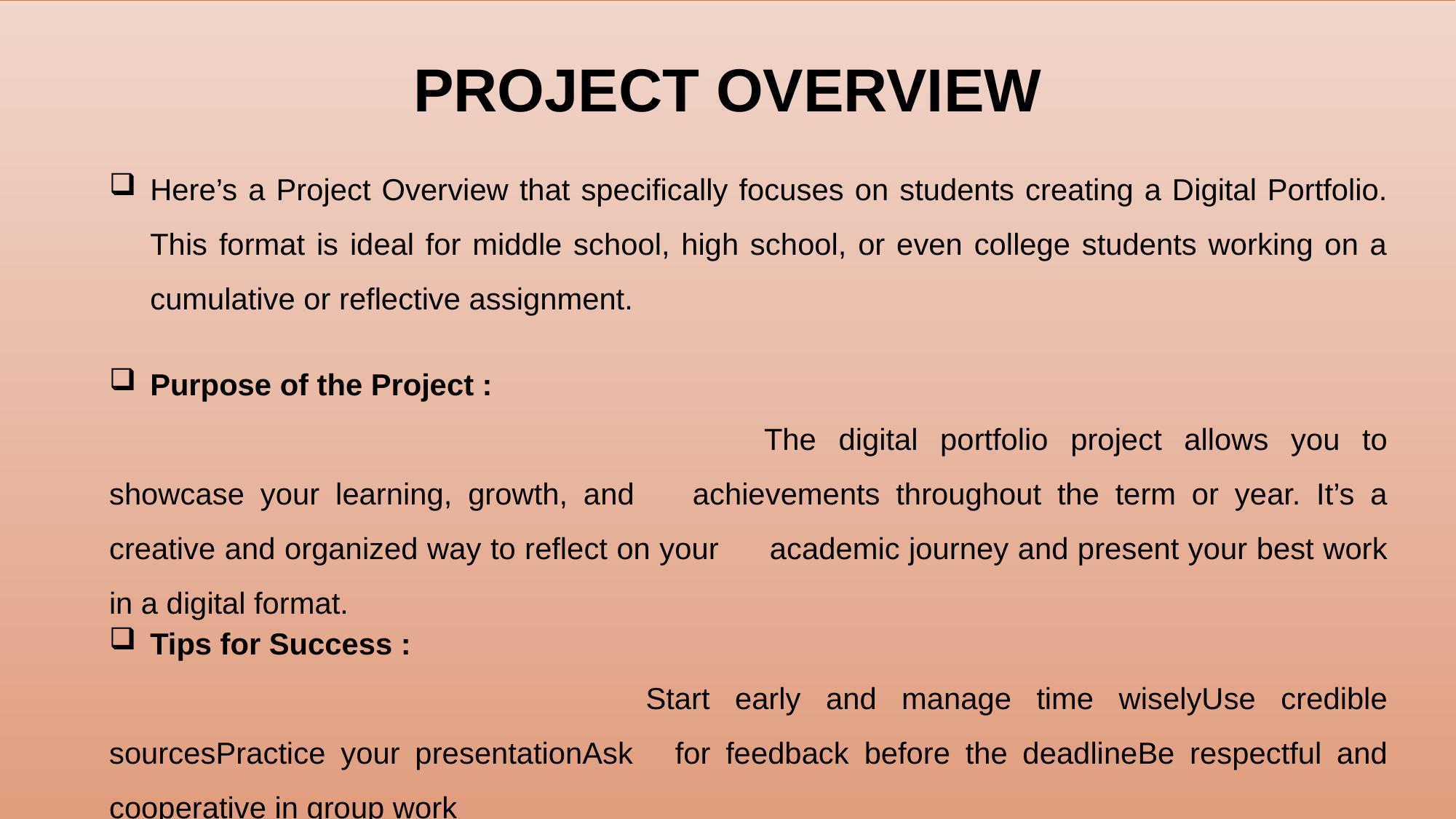

PROJECT OVERVIEW
#
Here’s a Project Overview that specifically focuses on students creating a Digital Portfolio. This format is ideal for middle school, high school, or even college students working on a cumulative or reflective assignment.

Purpose of the Project :
						The digital portfolio project allows you to showcase your learning, growth, and 	achievements throughout the term or year. It’s a creative and organized way to reflect on your 	academic journey and present your best work in a digital format.
Tips for Success :
				    Start early and manage time wiselyUse credible sourcesPractice your presentationAsk 	for feedback before the deadlineBe respectful and cooperative in group work